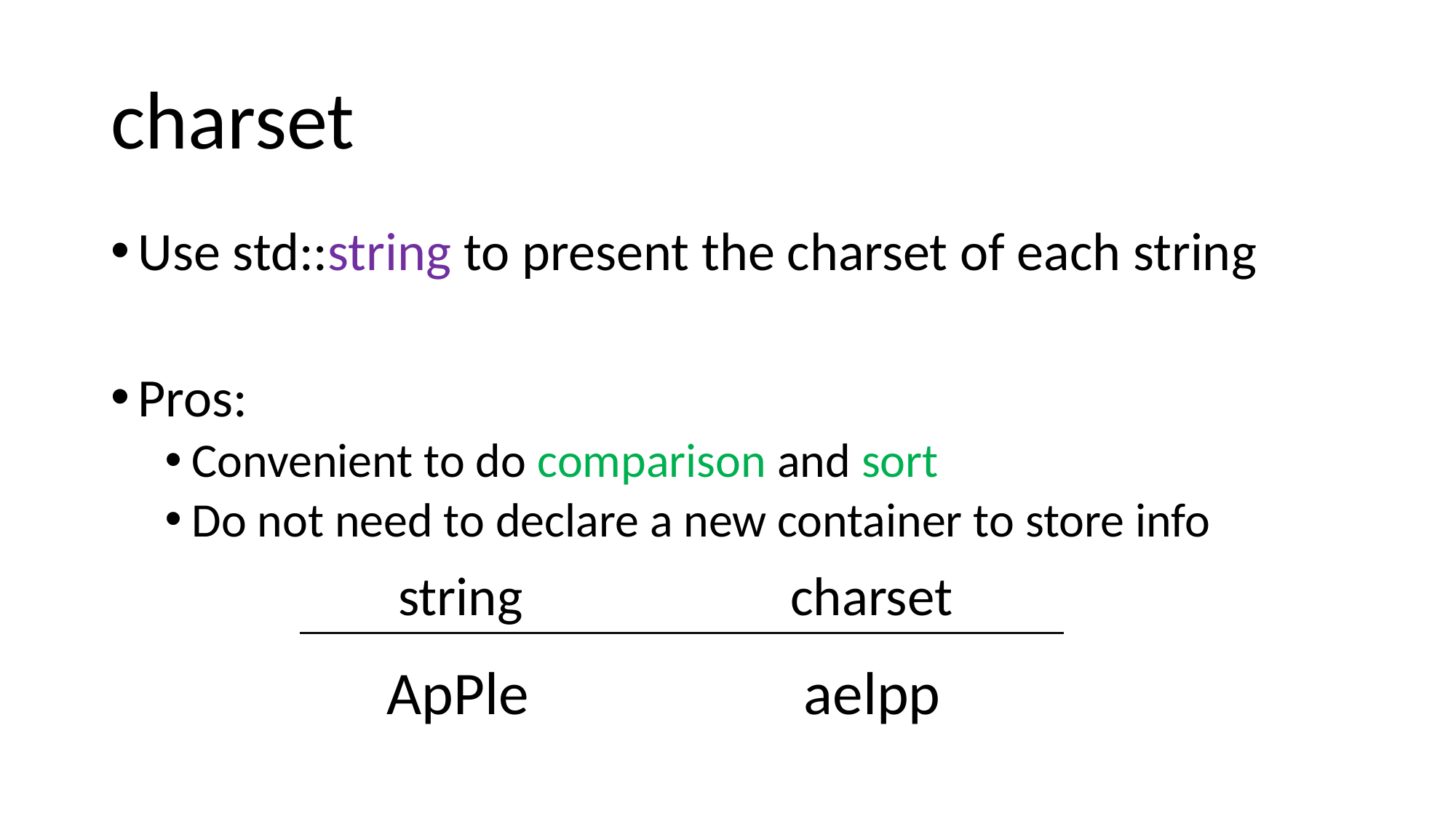

# charset
Use std::string to present the charset of each string

Pros:
Convenient to do comparison and sort
Do not need to declare a new container to store info
string
charset
ApPle
aelpp